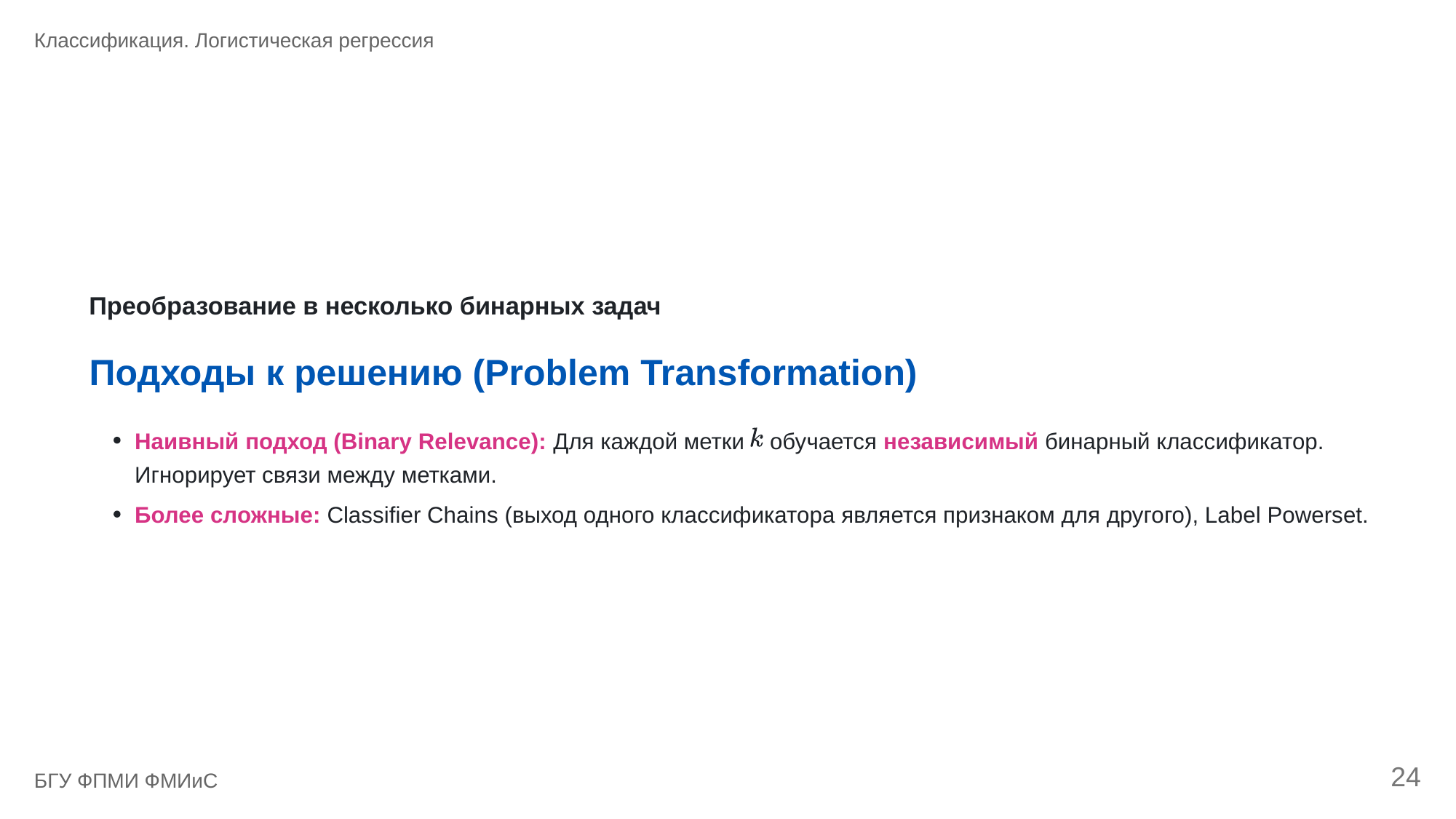

Классификация. Логистическая регрессия
Преобразование в несколько бинарных задач
Подходы к решению (Problem Transformation)
Наивный подход (Binary Relevance): Для каждой метки
 обучается независимый бинарный классификатор.

Игнорирует связи между метками.
Более сложные: Classifier Chains (выход одного классификатора является признаком для другого), Label Powerset.

24
БГУ ФПМИ ФМИиС